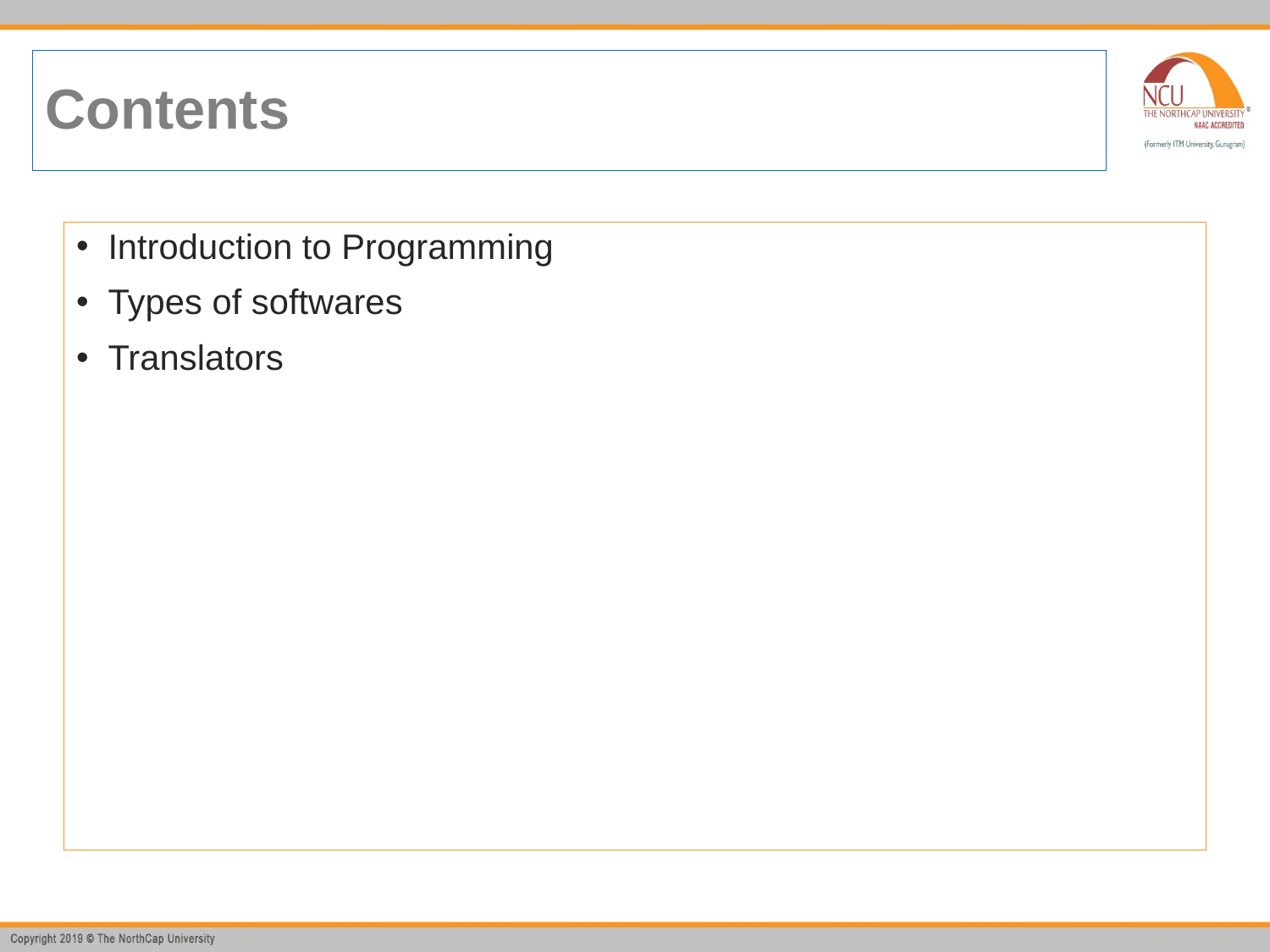

# Contents
Introduction to Programming
Types of softwares
Translators